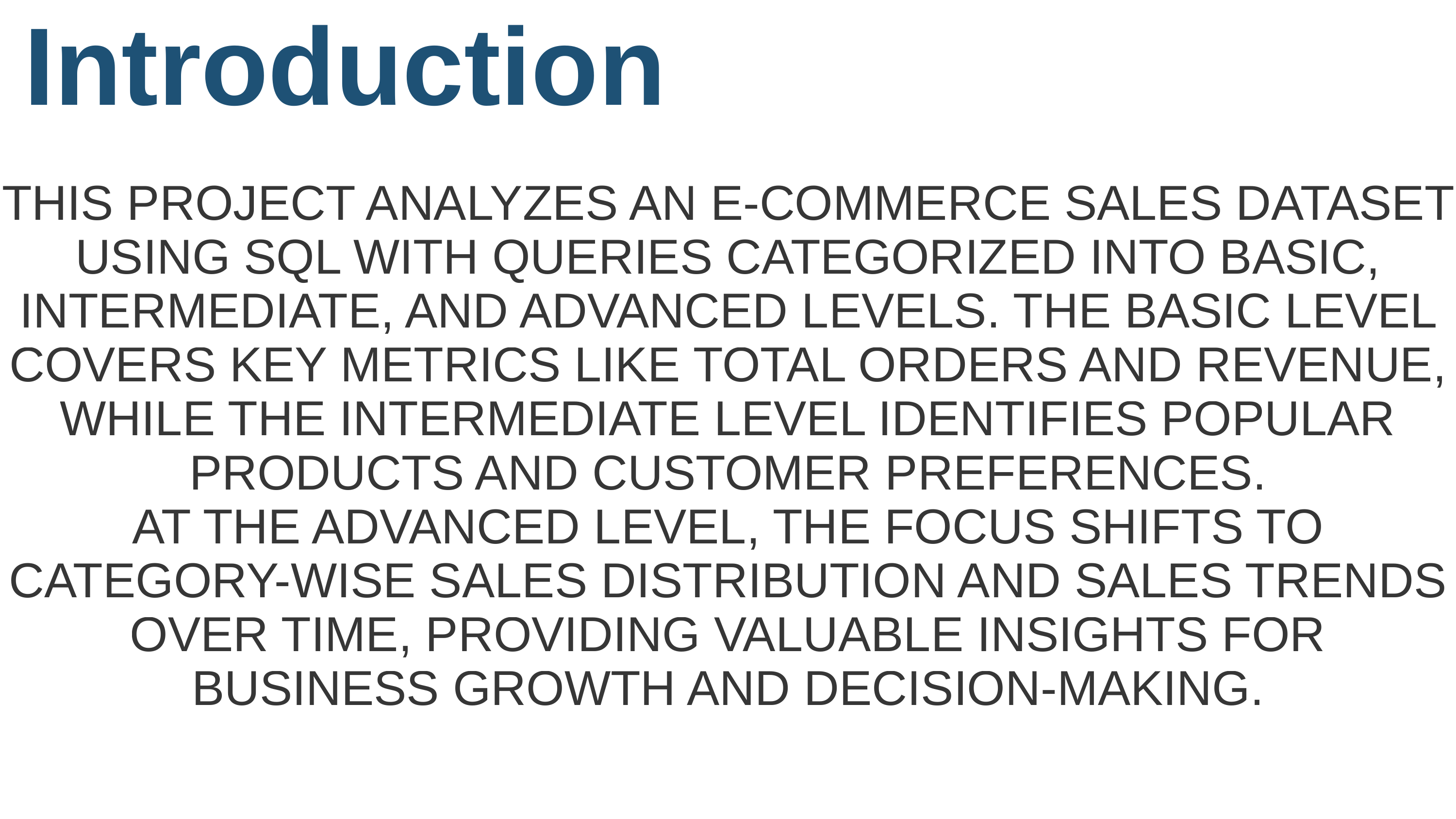

Introduction
THIS PROJECT ANALYZES AN E-COMMERCE SALES DATASET USING SQL WITH QUERIES CATEGORIZED INTO BASIC, INTERMEDIATE, AND ADVANCED LEVELS. THE BASIC LEVEL COVERS KEY METRICS LIKE TOTAL ORDERS AND REVENUE, WHILE THE INTERMEDIATE LEVEL IDENTIFIES POPULAR PRODUCTS AND CUSTOMER PREFERENCES.
AT THE ADVANCED LEVEL, THE FOCUS SHIFTS TO CATEGORY-WISE SALES DISTRIBUTION AND SALES TRENDS OVER TIME, PROVIDING VALUABLE INSIGHTS FOR BUSINESS GROWTH AND DECISION-MAKING.